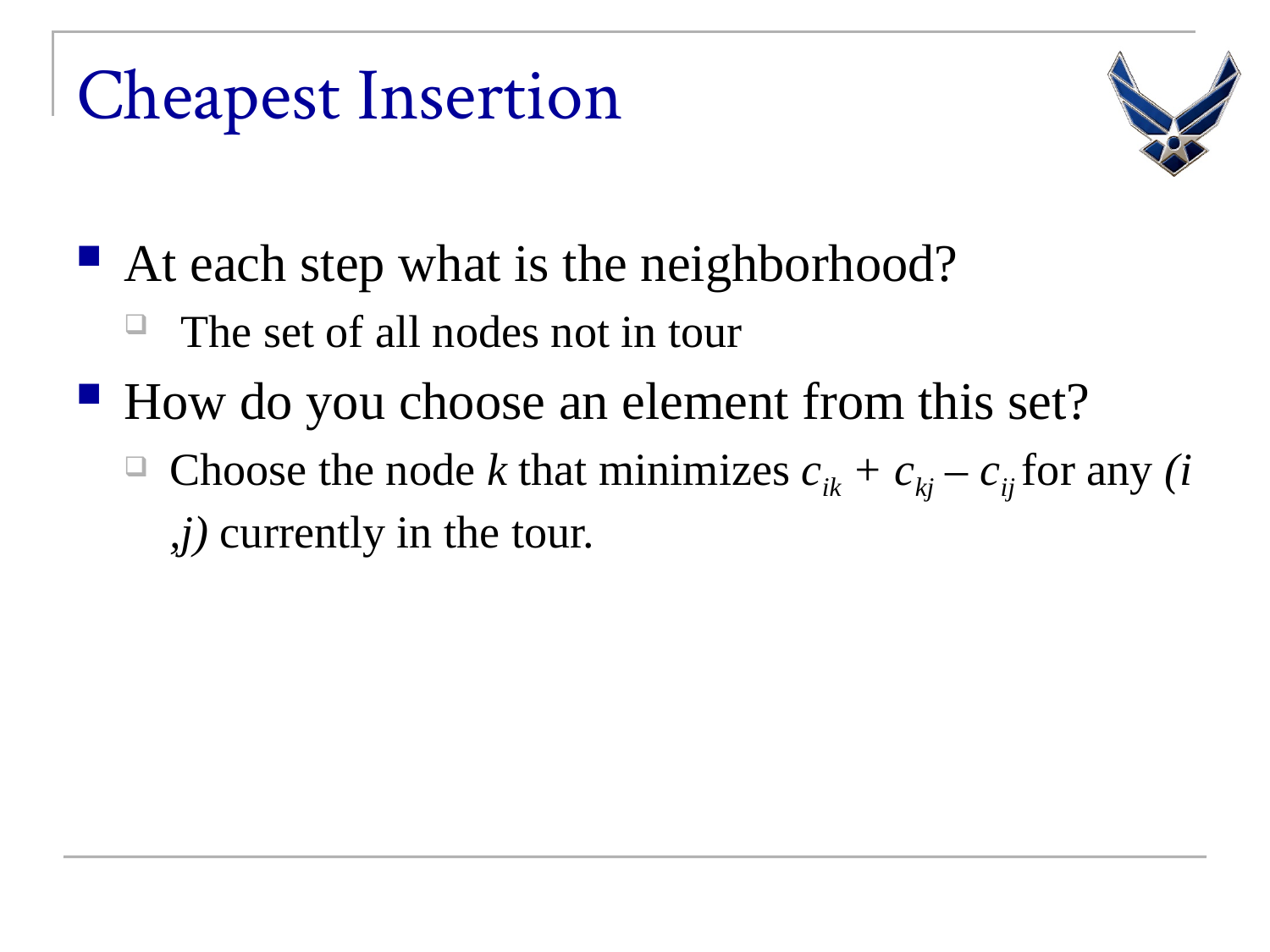

# Cheapest Insertion
At each step what is the neighborhood?
 The set of all nodes not in tour
How do you choose an element from this set?
Choose the node k that minimizes cik + ckj – cij for any (i ,j) currently in the tour.